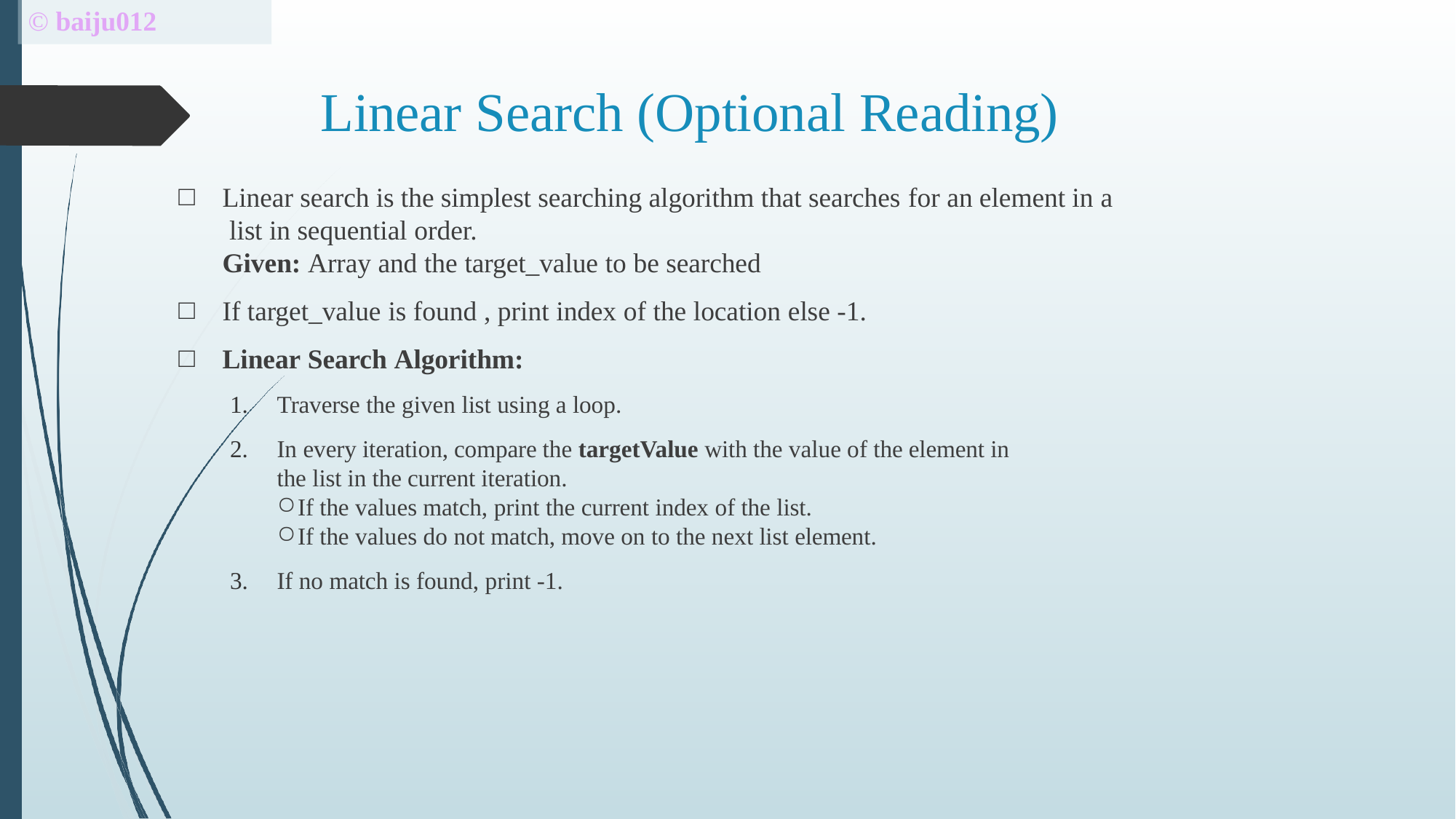

# © baiju012
Linear Search (Optional Reading)
Linear search is the simplest searching algorithm that searches for an element in a  list in sequential order.
Given: Array and the target_value to be searched
If target_value is found , print index of the location else -1.
Linear Search Algorithm:
Traverse the given list using a loop.
In every iteration, compare the targetValue with the value of the element in  the list in the current iteration.
If the values match, print the current index of the list.
If the values do not match, move on to the next list element.
If no match is found, print -1.